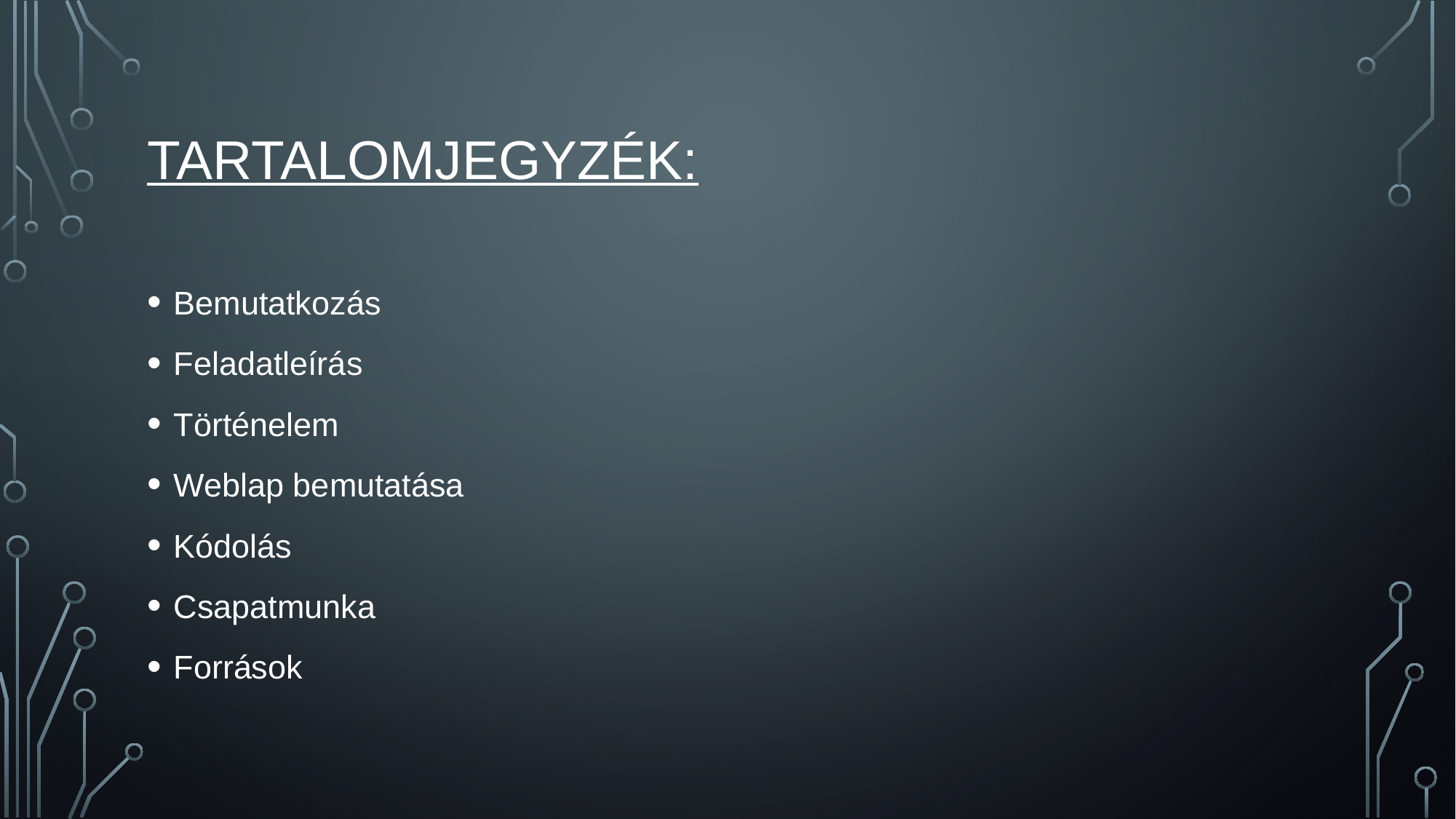

# Tartalomjegyzék:
Bemutatkozás
Feladatleírás
Történelem
Weblap bemutatása
Kódolás
Csapatmunka
Források